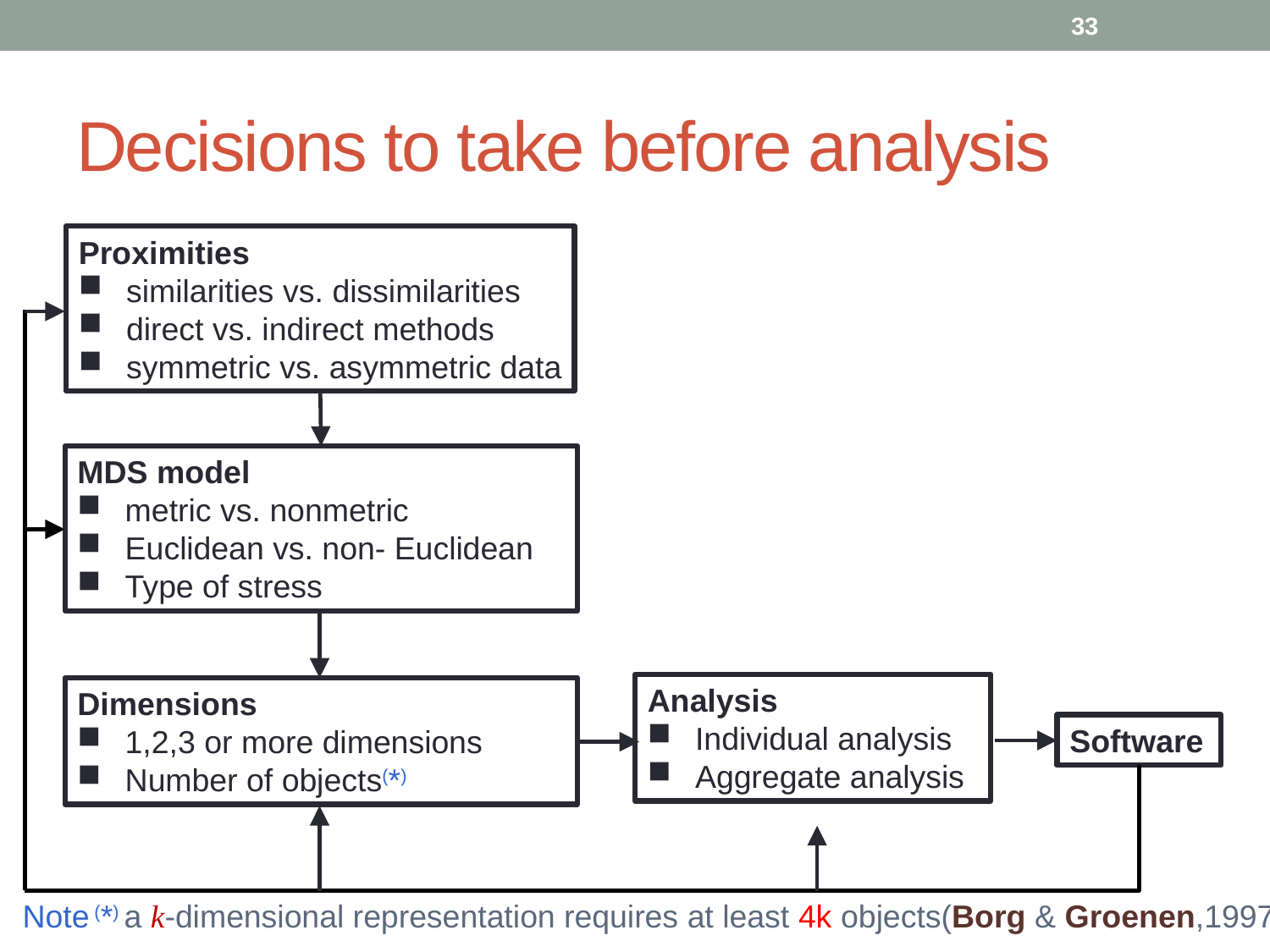

33
# Decisions to take before analysis
Proximities
similarities vs. dissimilarities
direct vs. indirect methods
symmetric vs. asymmetric data
MDS model
metric vs. nonmetric
Euclidean vs. non- Euclidean
Type of stress
Analysis
Individual analysis
Aggregate analysis
Dimensions
1,2,3 or more dimensions
Number of objects(*)
Software
Note (*) a k-dimensional representation requires at least 4k objects(Borg & Groenen,1997)